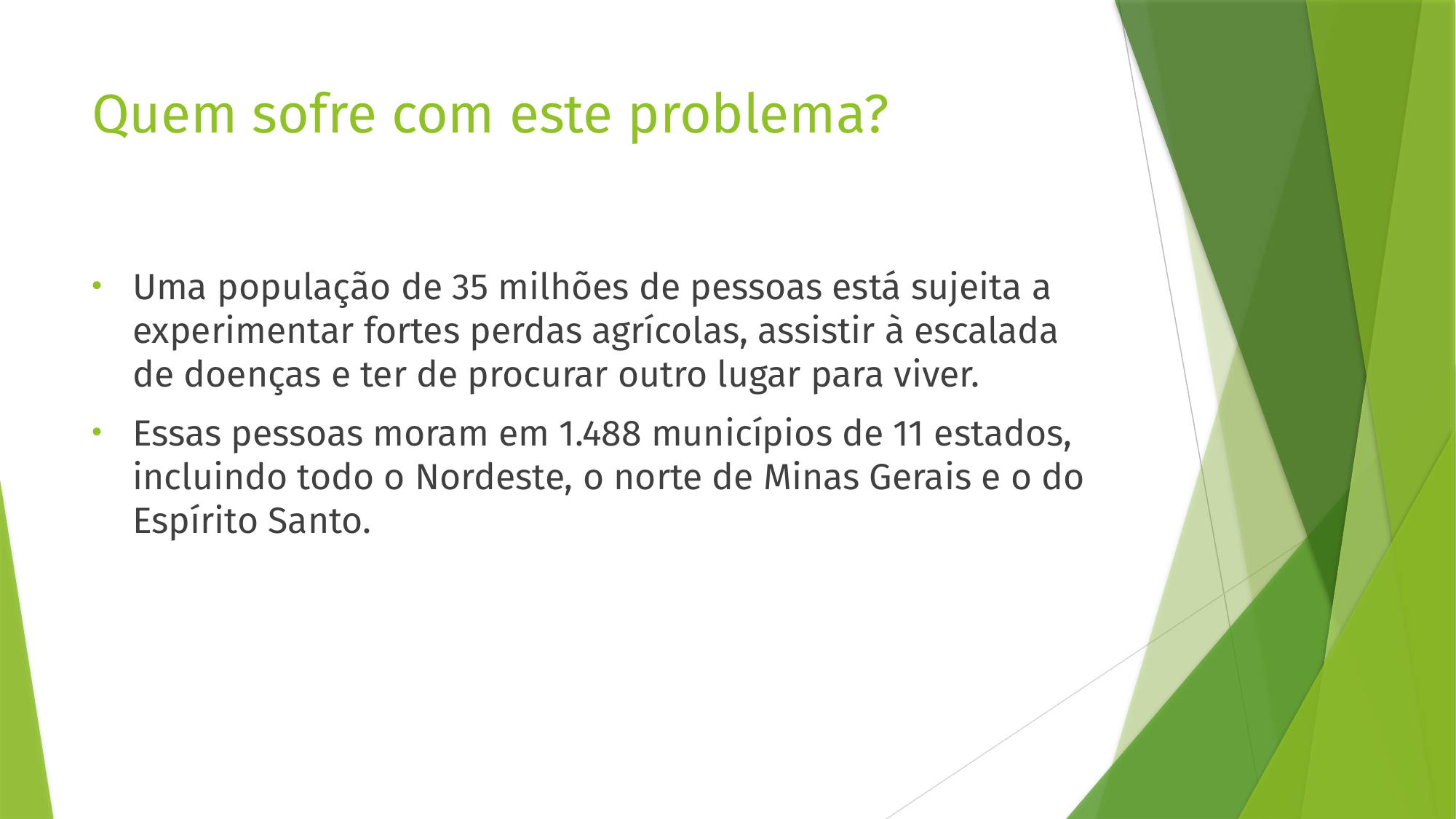

# Quem sofre com este problema?
Uma população de 35 milhões de pessoas está sujeita a experimentar fortes perdas agrícolas, assistir à escalada de doenças e ter de procurar outro lugar para viver.
Essas pessoas moram em 1.488 municípios de 11 estados, incluindo todo o Nordeste, o norte de Minas Gerais e o do Espírito Santo.